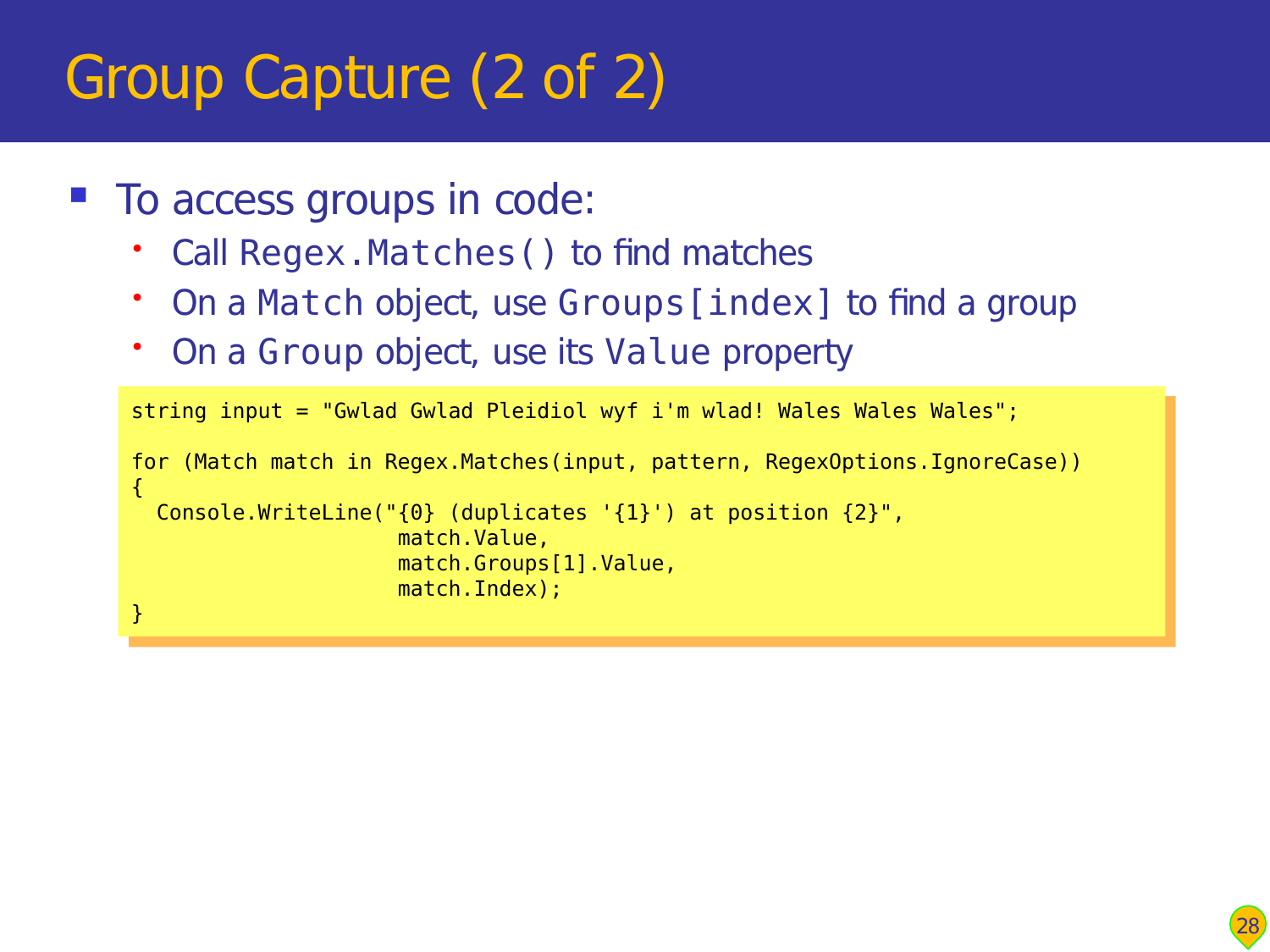

# Group Capture (2 of 2)
To access groups in code:
Call Regex.Matches() to find matches
On a Match object, use Groups[index] to find a group
On a Group object, use its Value property
string input = "Gwlad Gwlad Pleidiol wyf i'm wlad! Wales Wales Wales";

for (Match match in Regex.Matches(input, pattern, RegexOptions.IgnoreCase))
{
  Console.WriteLine("{0} (duplicates '{1}') at position {2}",
                     match.Value,
                     match.Groups[1].Value,
                     match.Index);
}
28